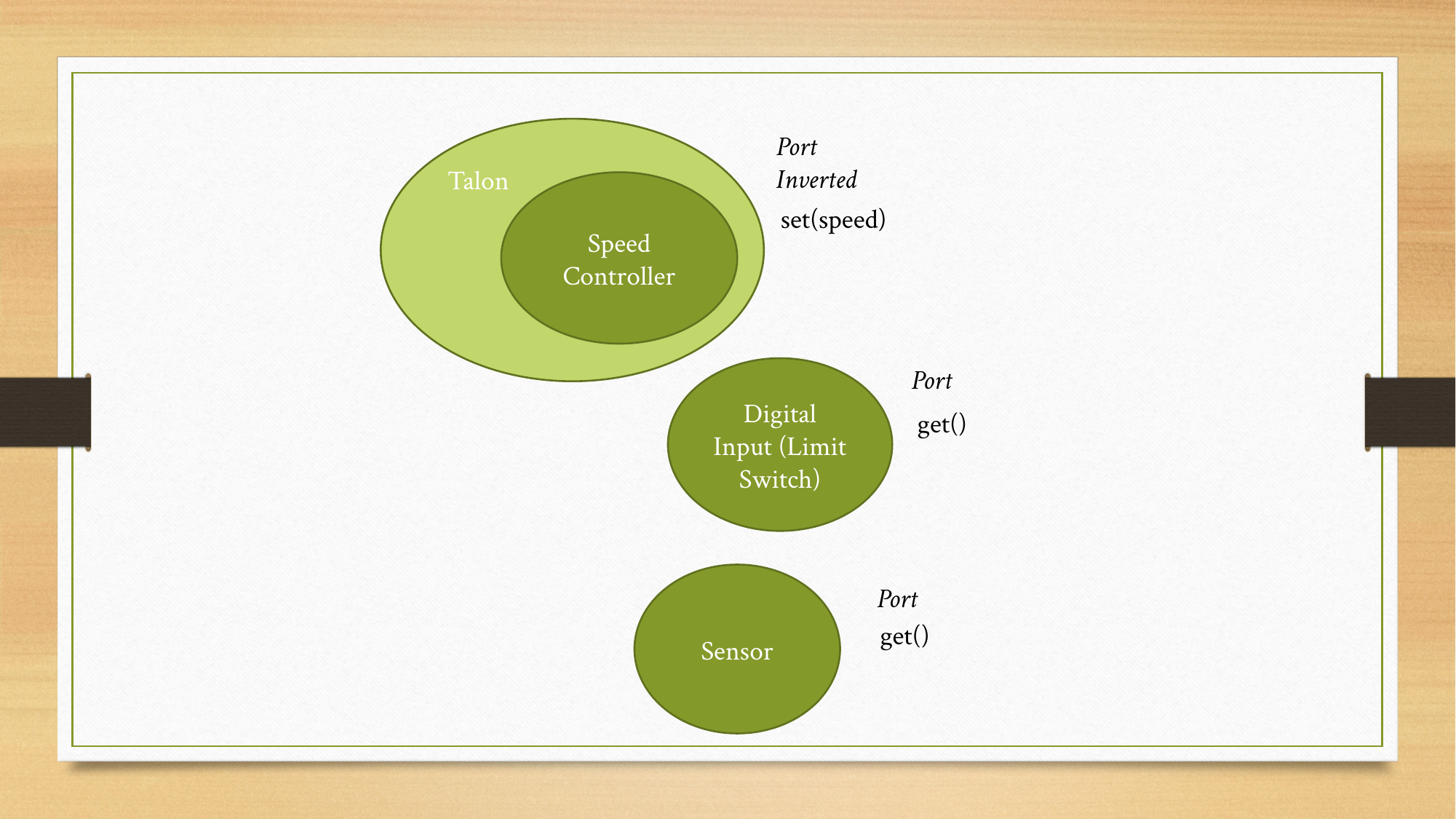

Talon
Port
Inverted
Speed Controller
set(speed)
Port
Digital Input (Limit Switch)
get()
Sensor
Port
get()